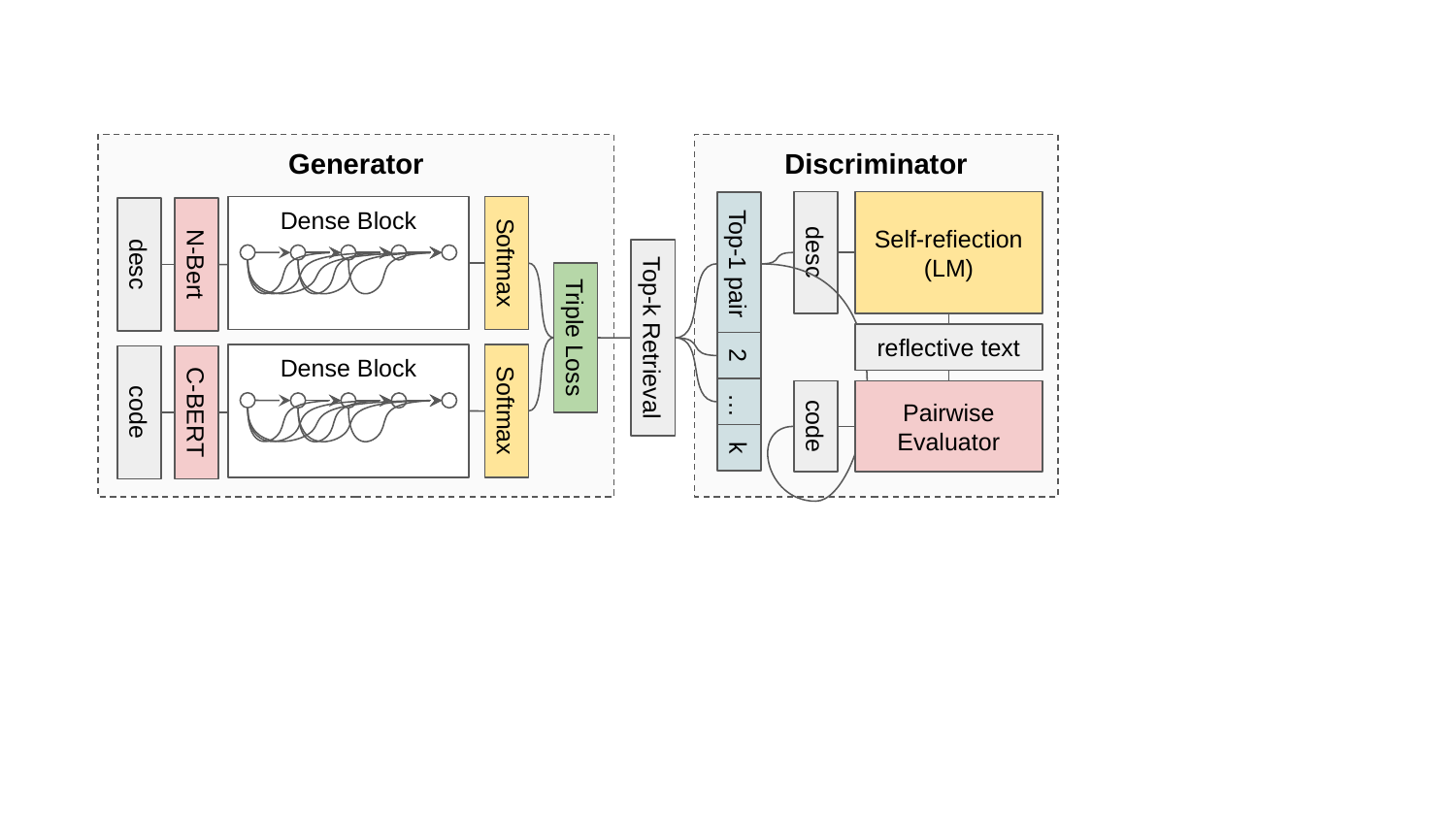

Generator

Discriminator

Self-refiection (LM)
Dense Block

desc
Softmax
Softmax
Top-1 pair
desc
N-Bert

Triple Loss
Top-k Retrieval
reflective text
2
Dense Block

…
Pairwise Evaluator
Softmax
code
C-BERT

code
k